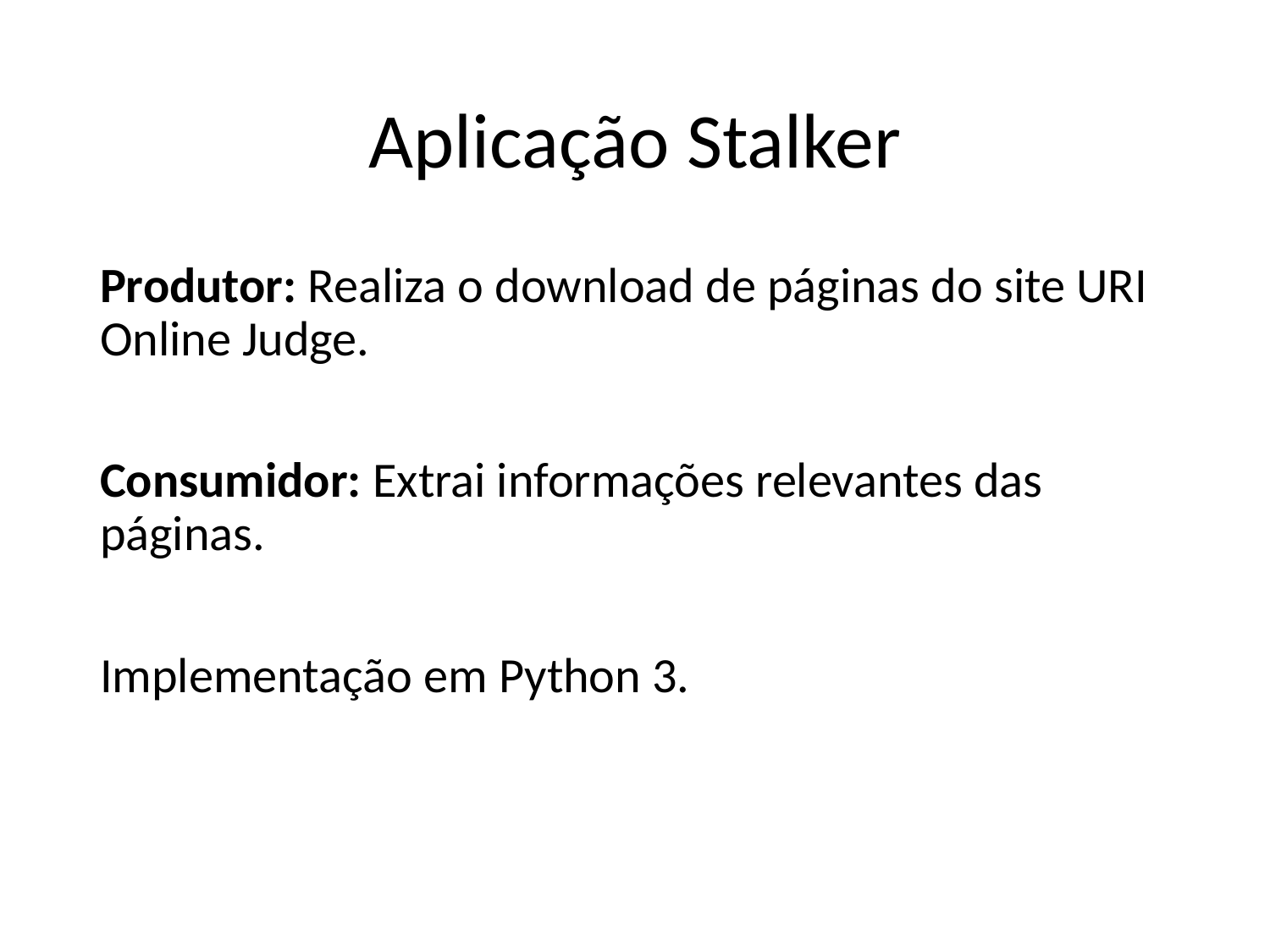

# Aplicação Stalker
Produtor: Realiza o download de páginas do site URI Online Judge.

Consumidor: Extrai informações relevantes das páginas.

Implementação em Python 3.